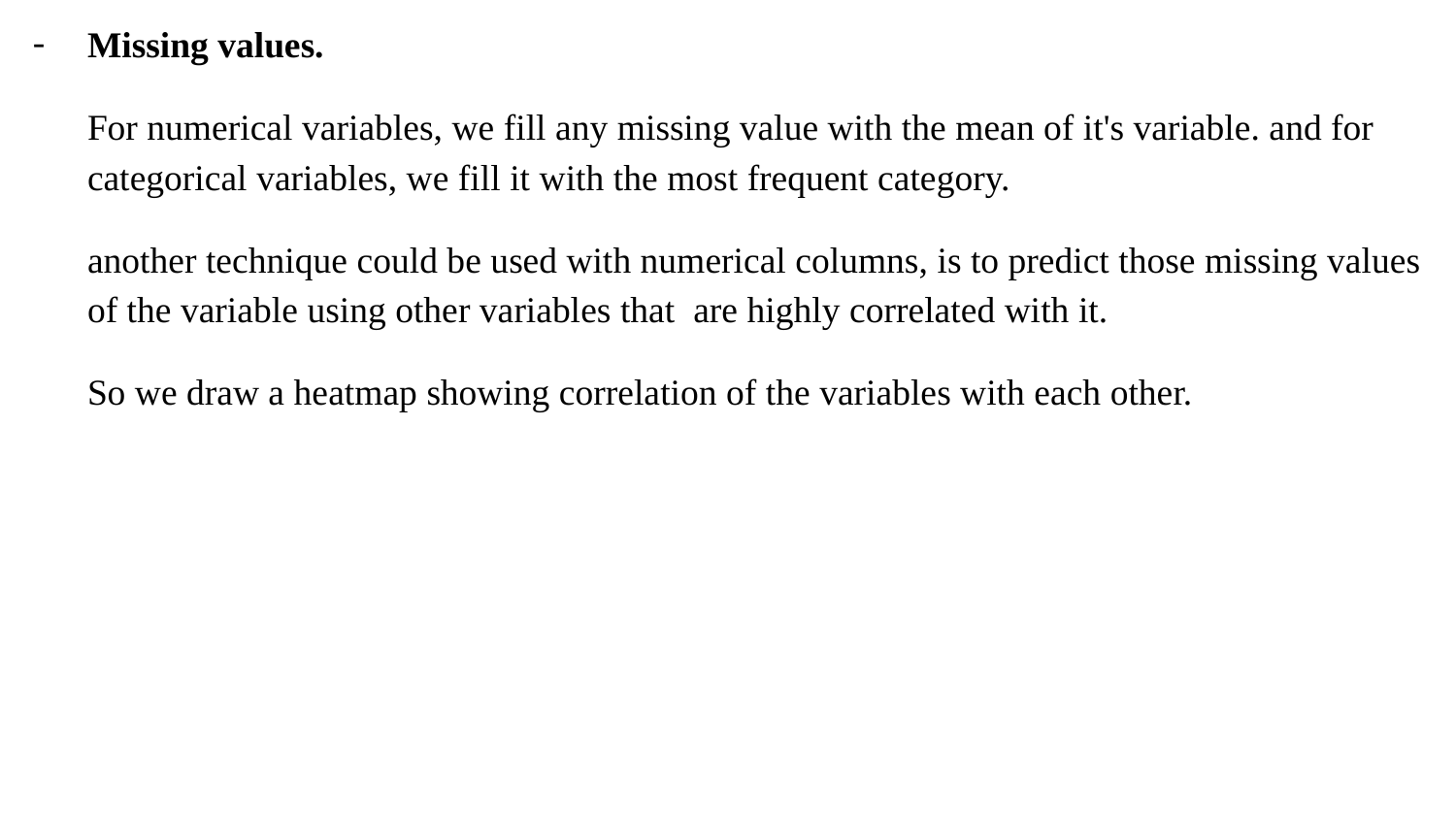

Missing values.
For numerical variables, we fill any missing value with the mean of it's variable. and for categorical variables, we fill it with the most frequent category.
another technique could be used with numerical columns, is to predict those missing values of the variable using other variables that  are highly correlated with it.
So we draw a heatmap showing correlation of the variables with each other.